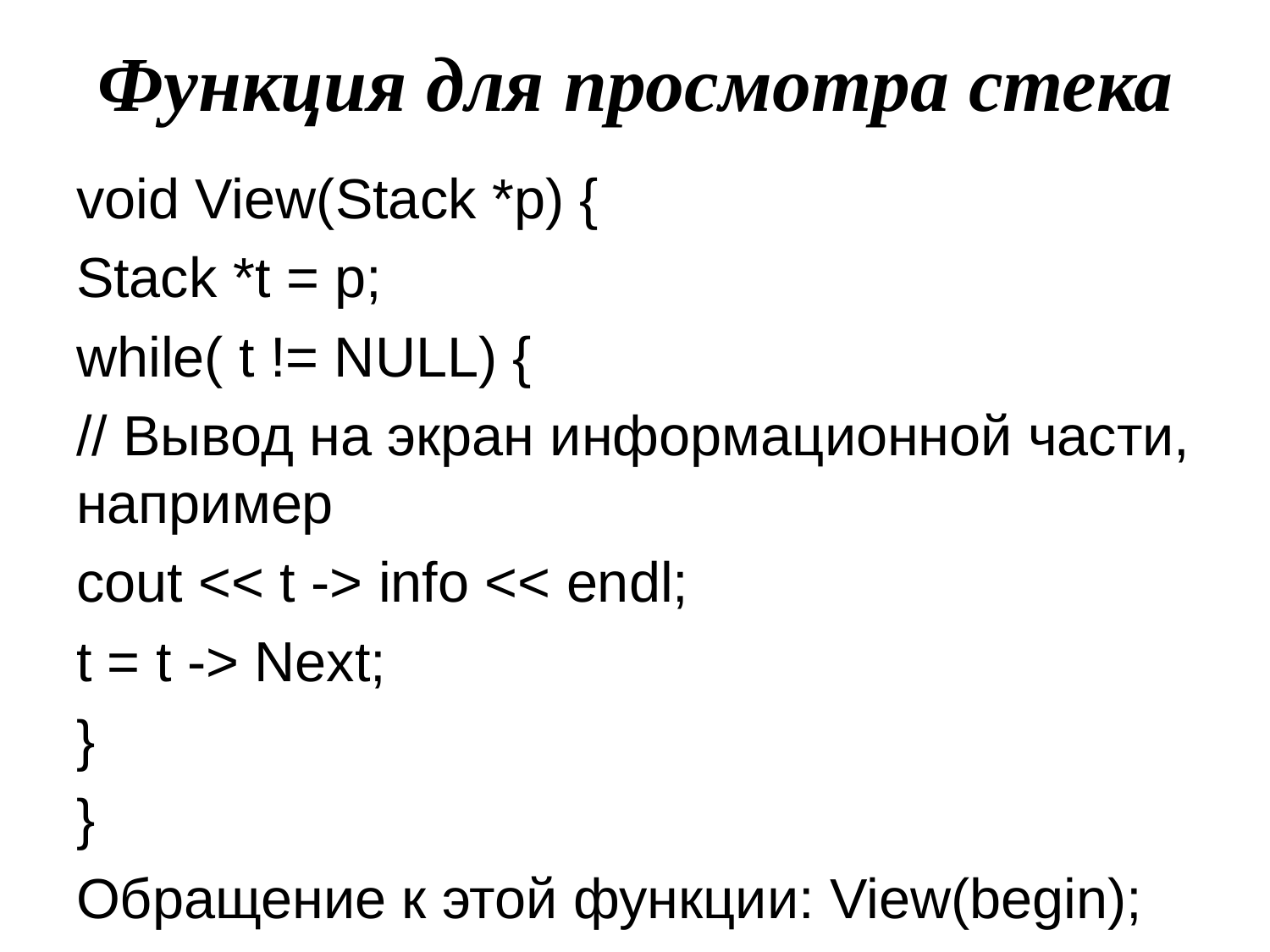

# Функция для просмотра стека
void View(Stack *p) {
Stack *t = p;
while( t != NULL) {
// Вывод на экран информационной части, например
cout << t -> info << endl;
t = t -> Next;
}
}
Обращение к этой функции: View(begin);